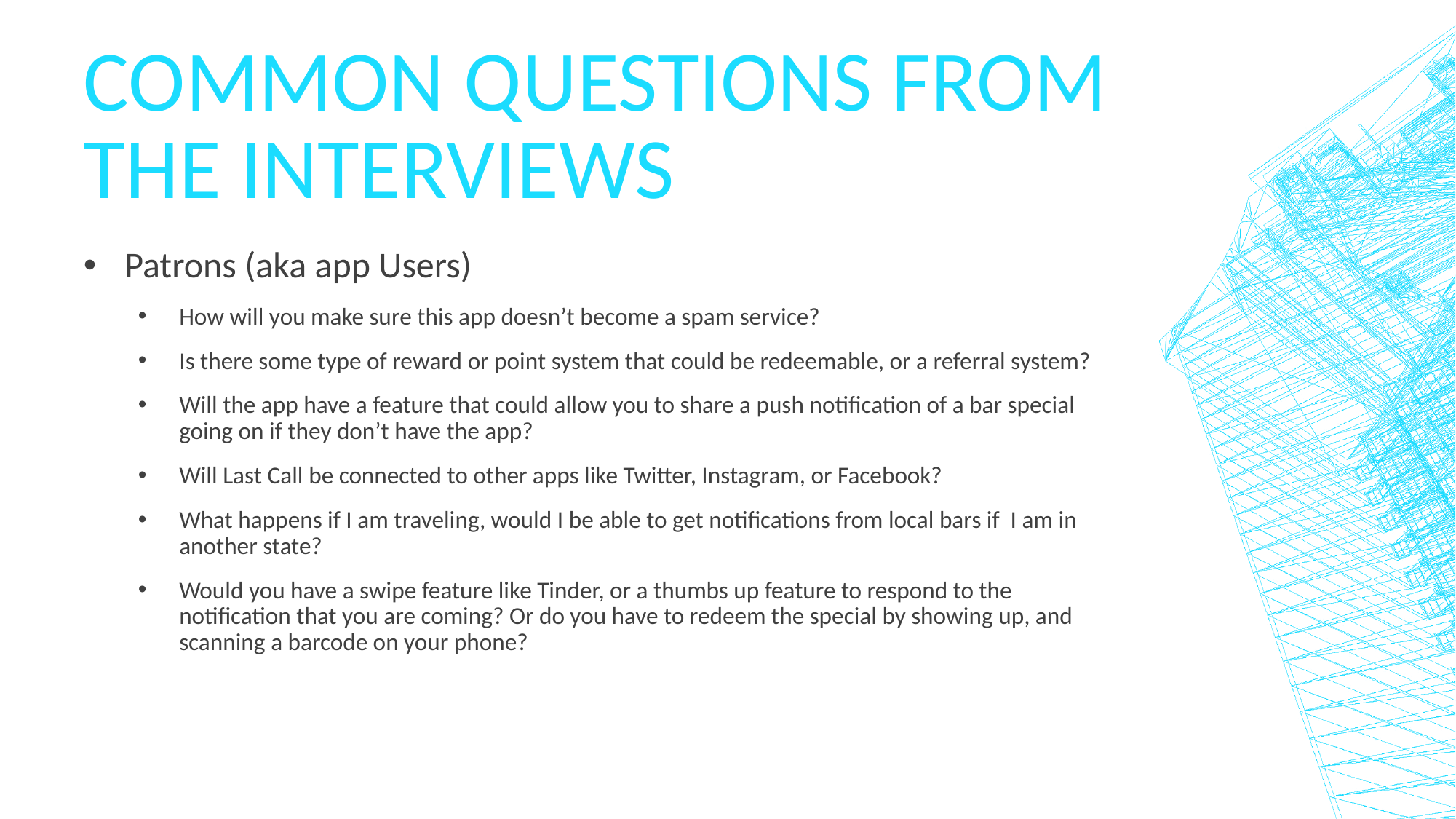

# Common Questions from The Interviews
Patrons (aka app Users)
How will you make sure this app doesn’t become a spam service?
Is there some type of reward or point system that could be redeemable, or a referral system?
Will the app have a feature that could allow you to share a push notification of a bar special going on if they don’t have the app?
Will Last Call be connected to other apps like Twitter, Instagram, or Facebook?
What happens if I am traveling, would I be able to get notifications from local bars if  I am in another state?
Would you have a swipe feature like Tinder, or a thumbs up feature to respond to the notification that you are coming? Or do you have to redeem the special by showing up, and scanning a barcode on your phone?